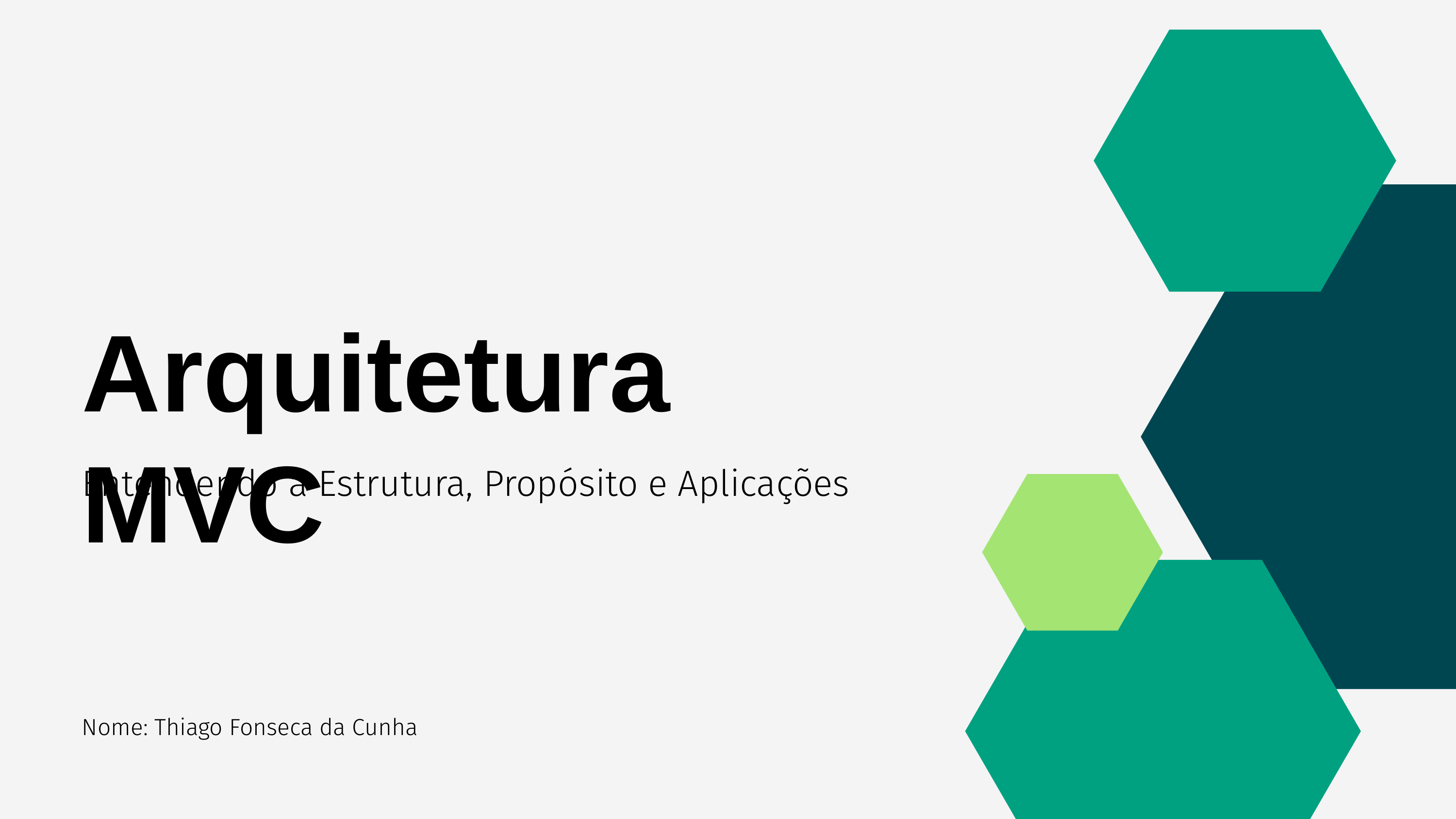

Arquitetura MVC
Entendendo a Estrutura, Propósito e Aplicações

Nome: Thiago Fonseca da Cunha